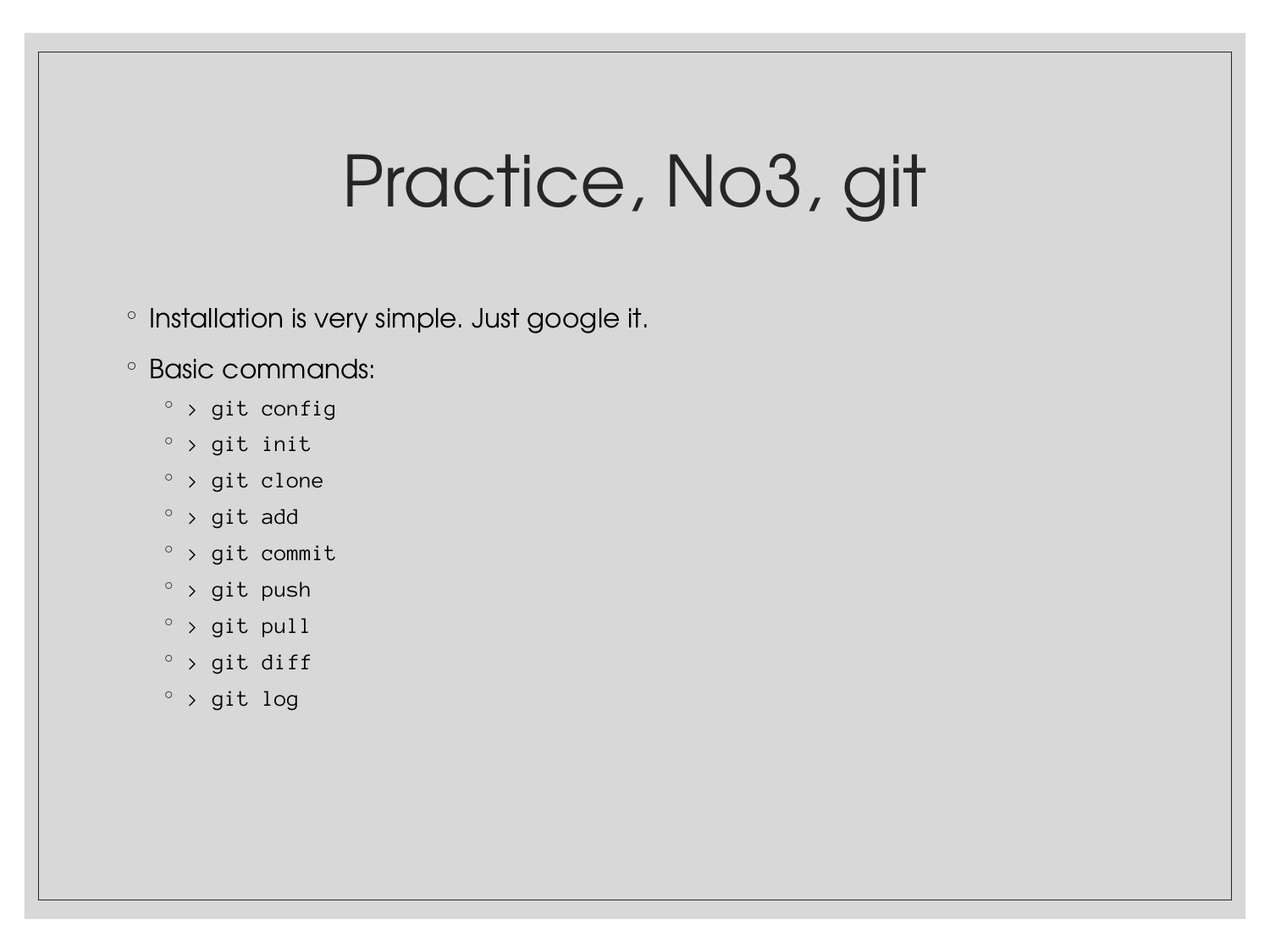

# Practice, No3, git
Installation is very simple. Just google it.
Basic commands:
> git config
> git init
> git clone
> git add
> git commit
> git push
> git pull
> git diff
> git log